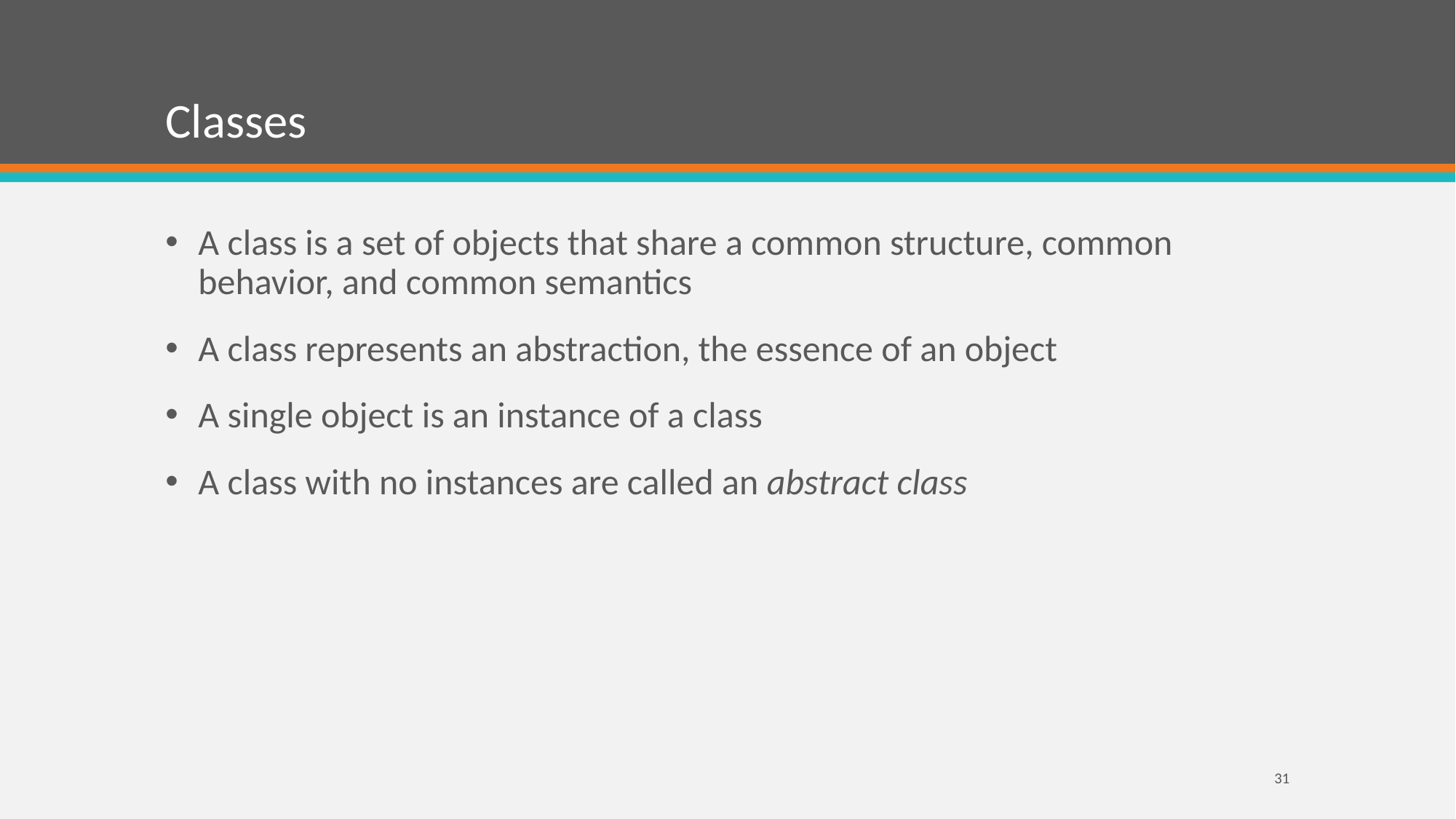

# Classes
A class is a set of objects that share a common structure, common behavior, and common semantics
A class represents an abstraction, the essence of an object
A single object is an instance of a class
A class with no instances are called an abstract class

31